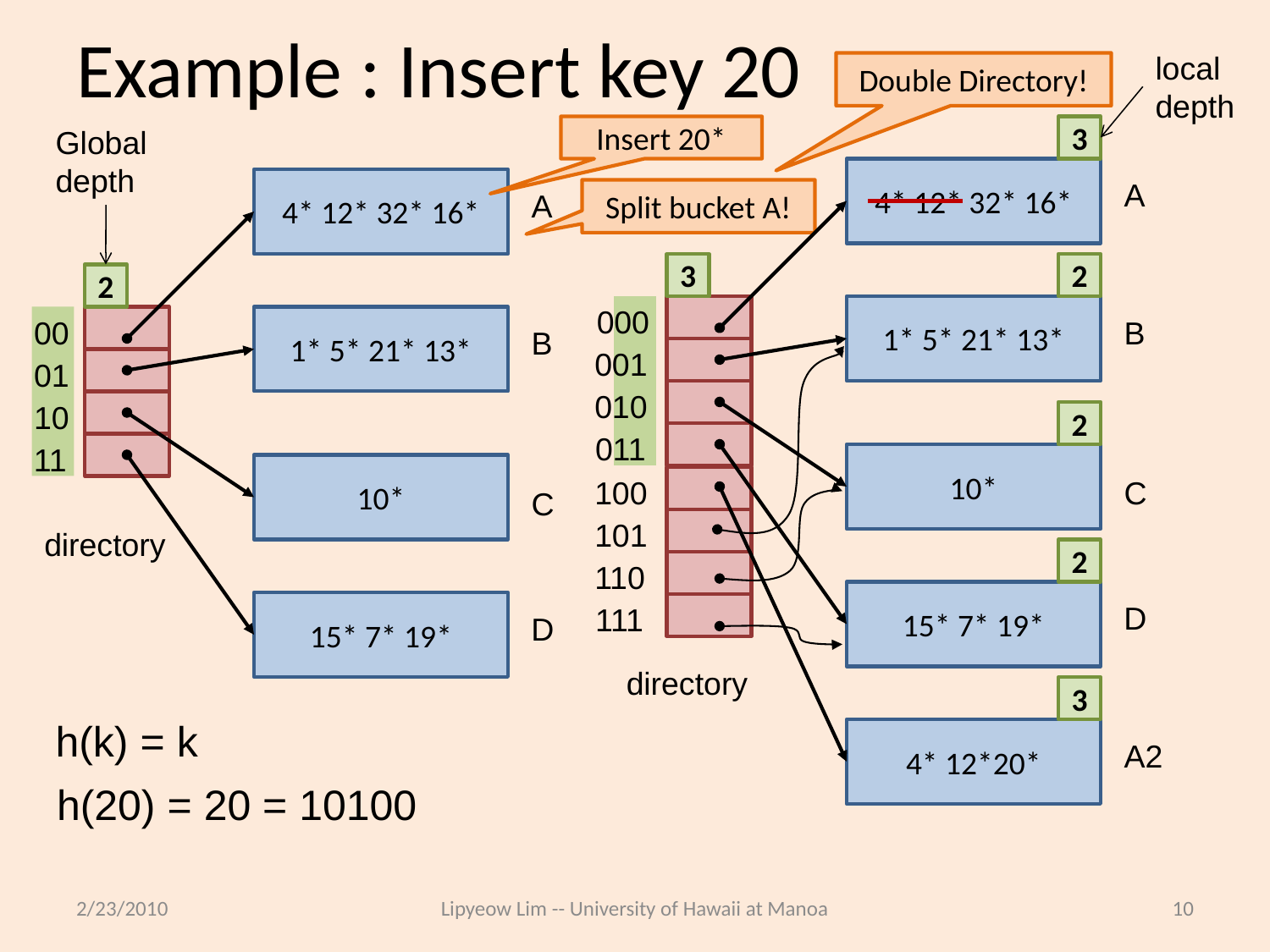

# Example : Insert key 20
local
depth
Double Directory!
Global
depth
Insert 20*
3
4* 12* 32* 16*
4* 12* 32* 16*
A
A
Split bucket A!
3
2
2
000

1* 5* 21* 13*
00

1* 5* 21* 13*
B
B
001

01

010

10

2
011

11

10*
10*
100

C
C

101

directory
2
110

15* 7* 19*
15* 7* 19*
D
111

D

directory
3
h(k) = k
4* 12*20*
A2
h(20) = 20 = 10100
2/23/2010
Lipyeow Lim -- University of Hawaii at Manoa
10